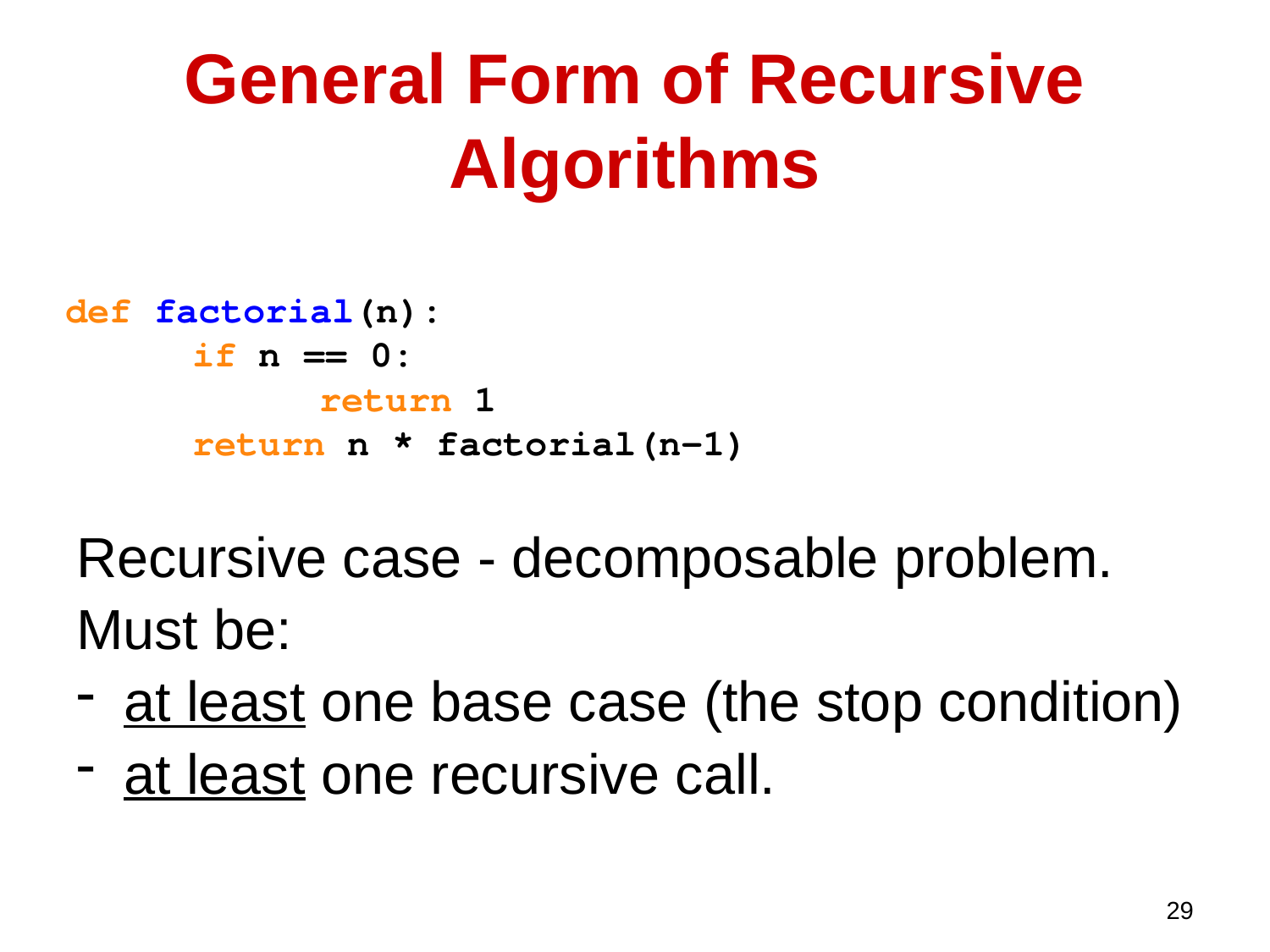

# General Form of Recursive Algorithms
def factorial(n):
	if n == 0:
		return 1
	return n * factorial(n-1)
Recursive case - decomposable problem.
Must be:
at least one base case (the stop condition)
at least one recursive call.

29